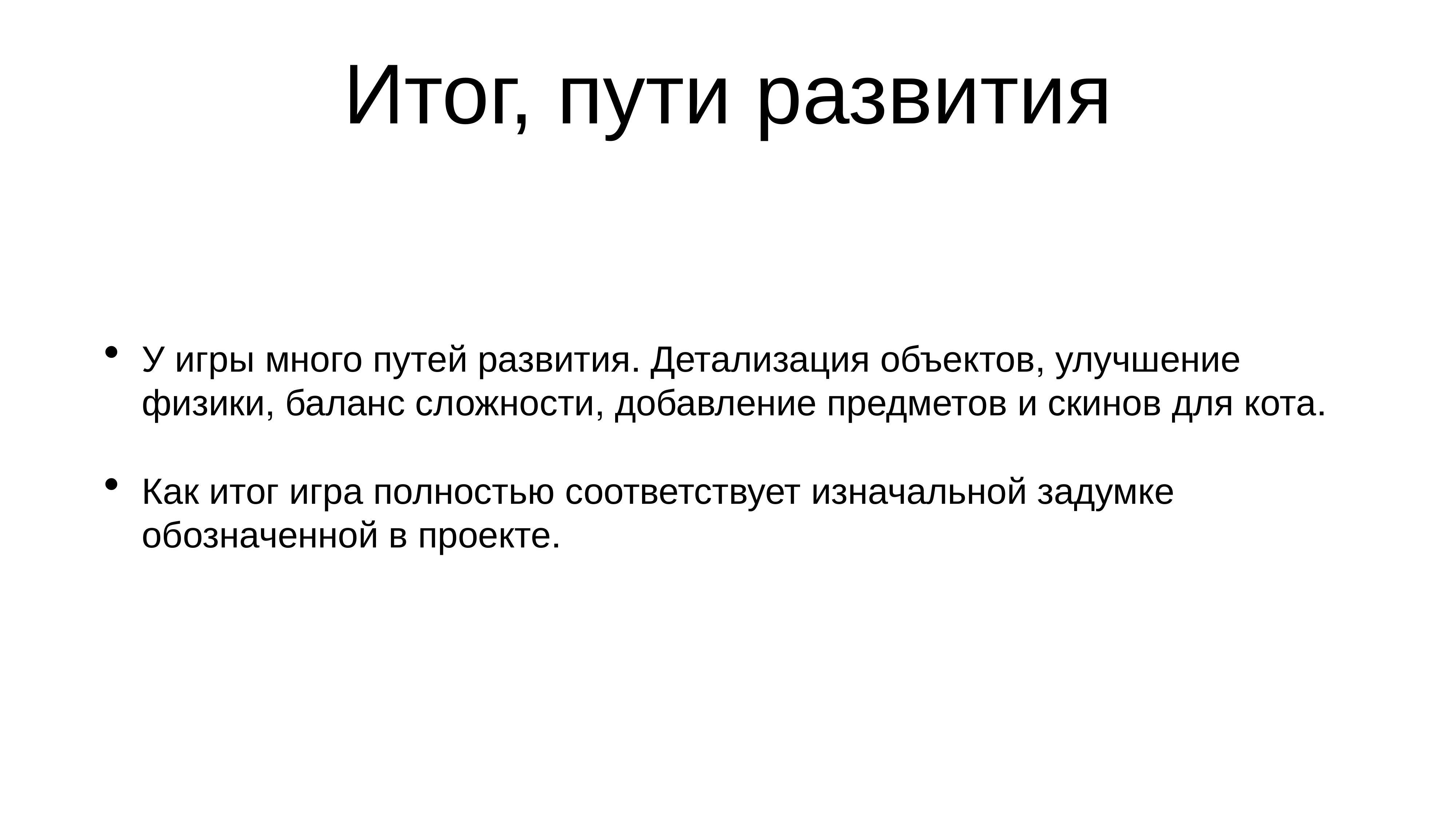

# Итог, пути развития
У игры много путей развития. Детализация объектов, улучшение физики, баланс сложности, добавление предметов и скинов для кота.
Как итог игра полностью соответствует изначальной задумке обозначенной в проекте.